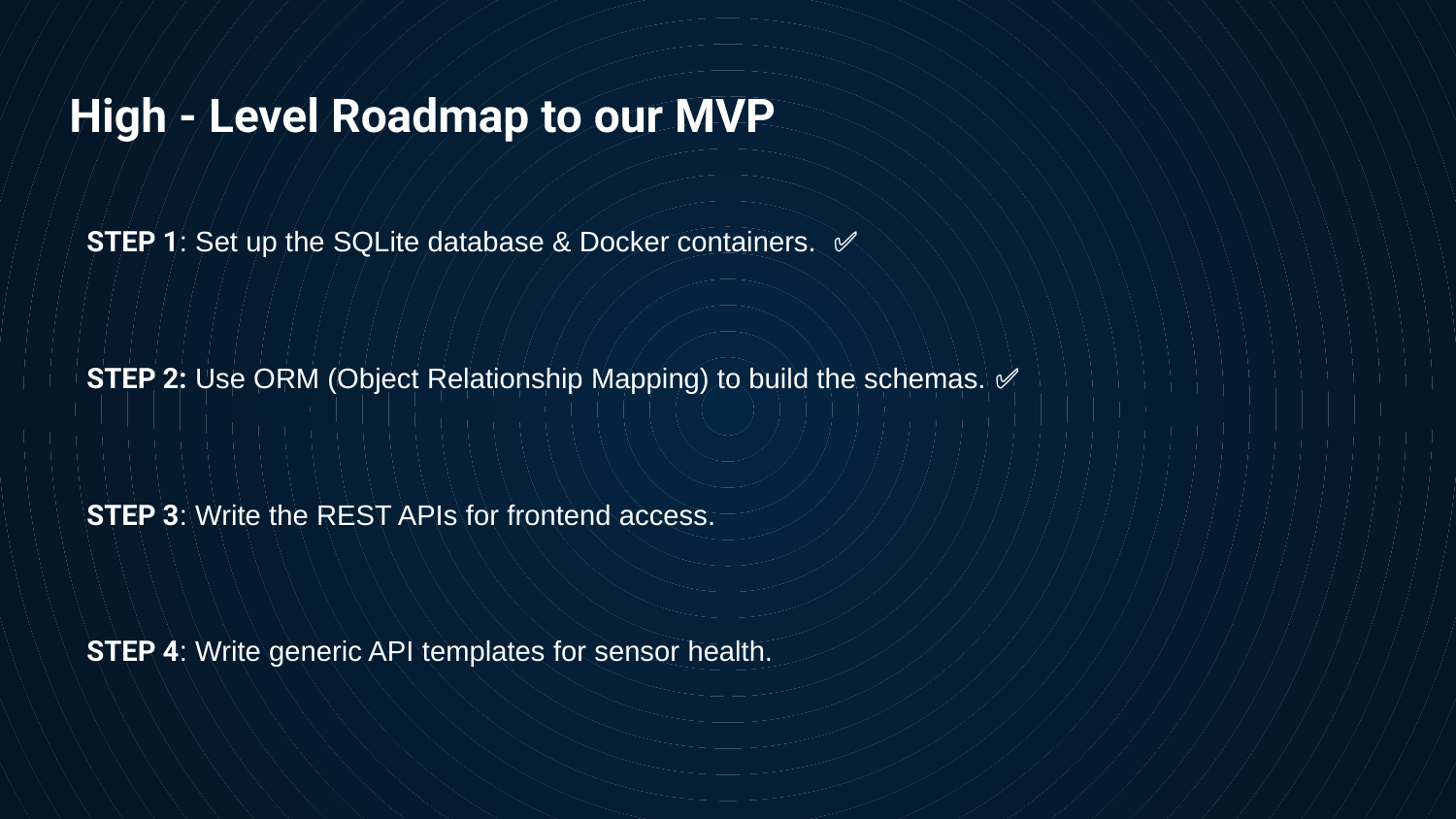

High - Level Roadmap to our MVP
STEP 1: Set up the SQLite database & Docker containers.  ✅
STEP 2: Use ORM (Object Relationship Mapping) to build the schemas. ✅
STEP 3: Write the REST APIs for frontend access.
STEP 4: Write generic API templates for sensor health.